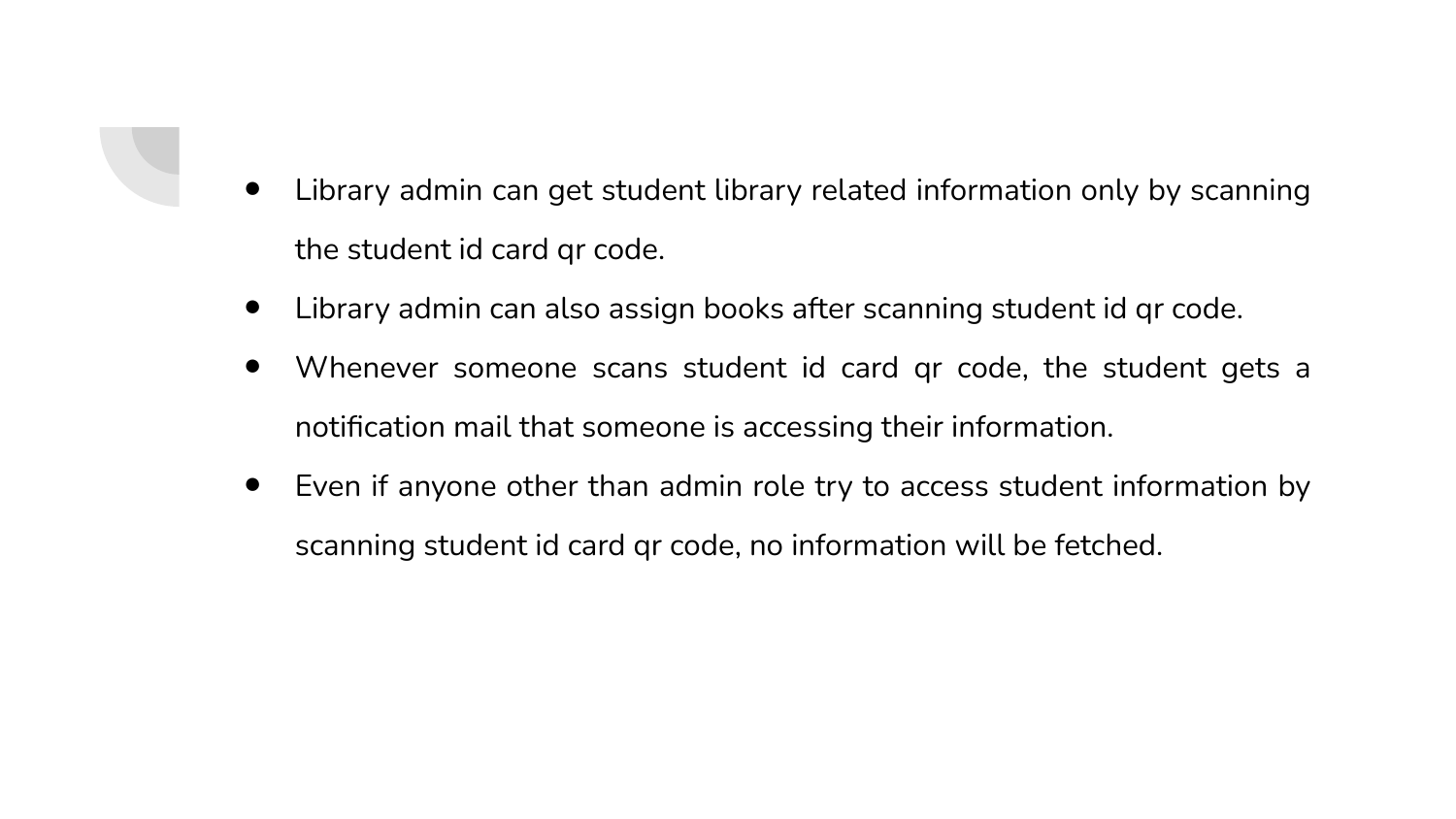

Library admin can get student library related information only by scanning the student id card qr code.
Library admin can also assign books after scanning student id qr code.
Whenever someone scans student id card qr code, the student gets a notification mail that someone is accessing their information.
Even if anyone other than admin role try to access student information by scanning student id card qr code, no information will be fetched.